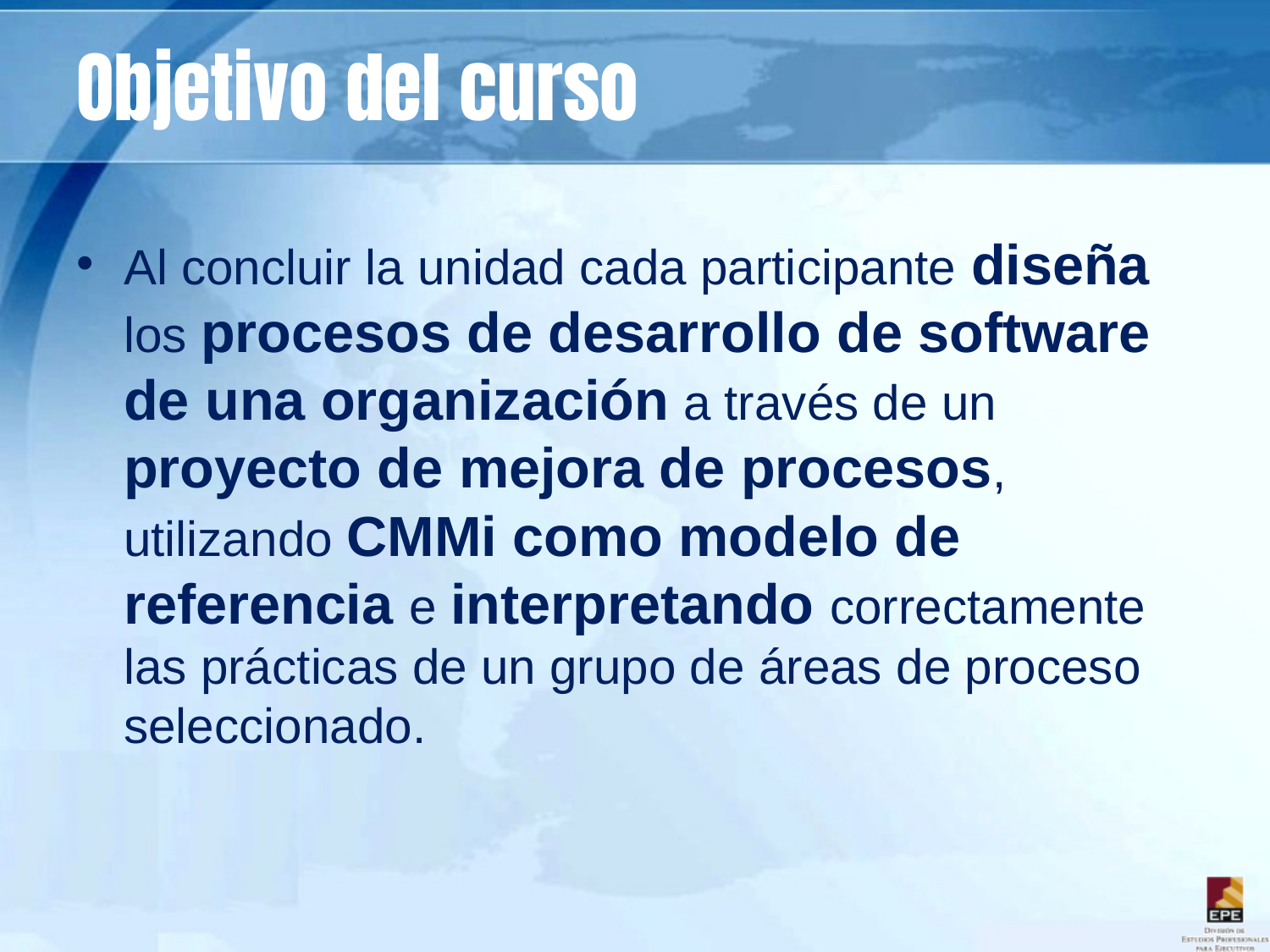

# Objetivo del curso
Al concluir la unidad cada participante diseña los procesos de desarrollo de software de una organización a través de un proyecto de mejora de procesos, utilizando CMMi como modelo de referencia e interpretando correctamente las prácticas de un grupo de áreas de proceso seleccionado.